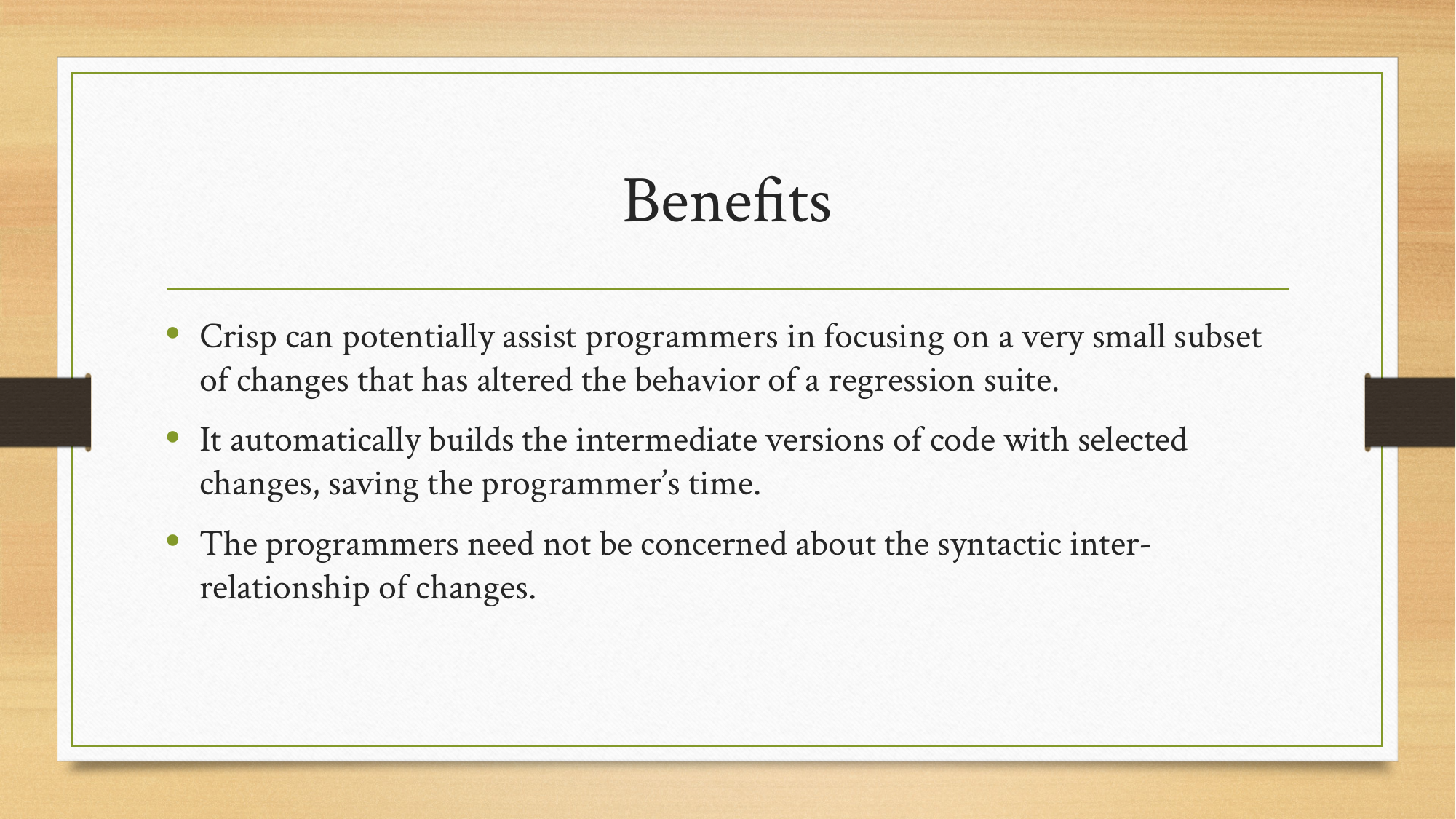

# Benefits
Crisp can potentially assist programmers in focusing on a very small subset of changes that has altered the behavior of a regression suite.
It automatically builds the intermediate versions of code with selected changes, saving the programmer’s time.
The programmers need not be concerned about the syntactic inter-relationship of changes.